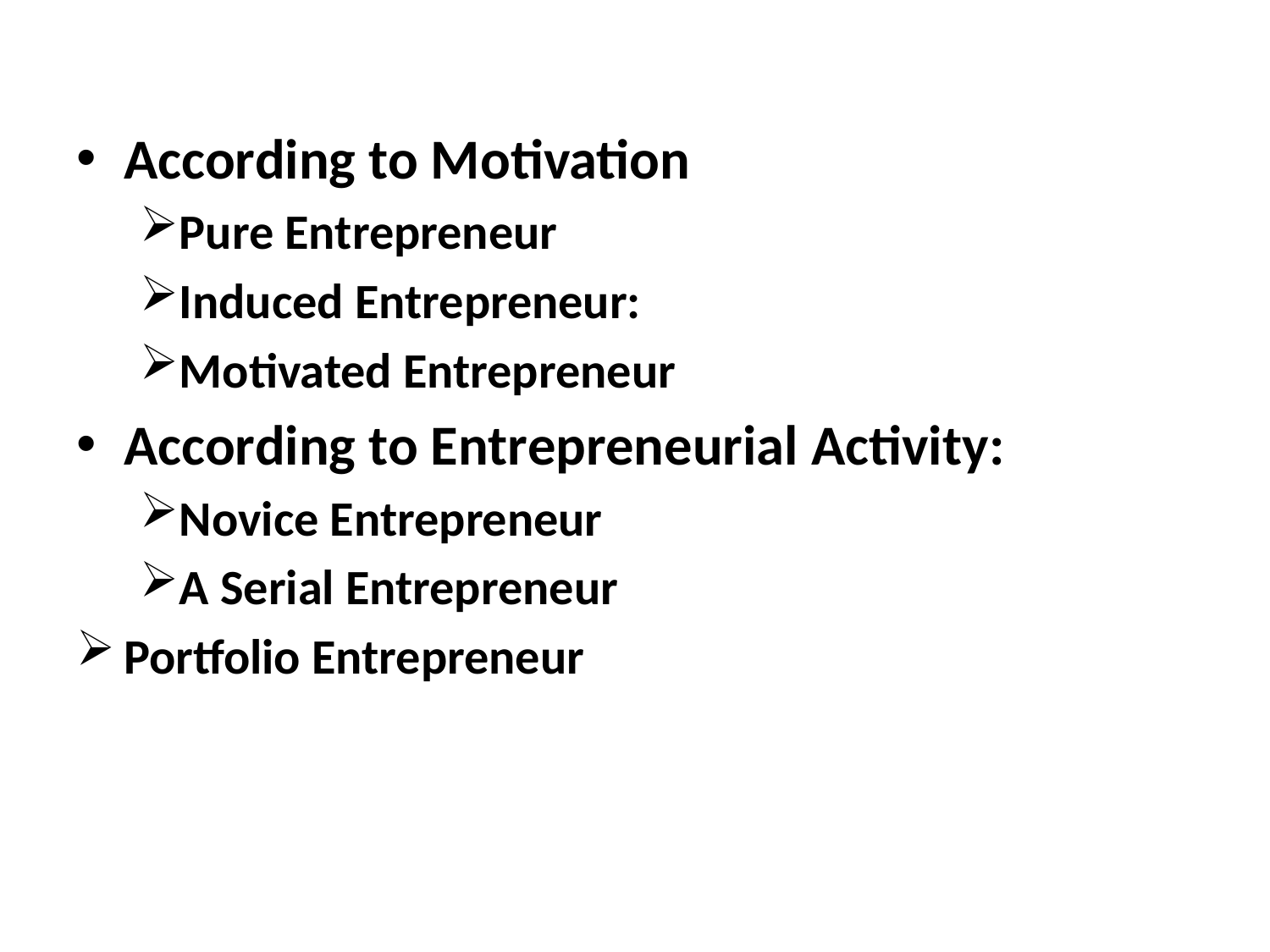

#
According to Motivation
Pure Entrepreneur
Induced Entrepreneur:
Motivated Entrepreneur
According to Entrepreneurial Activity:
Novice Entrepreneur
A Serial Entrepreneur
Portfolio Entrepreneur